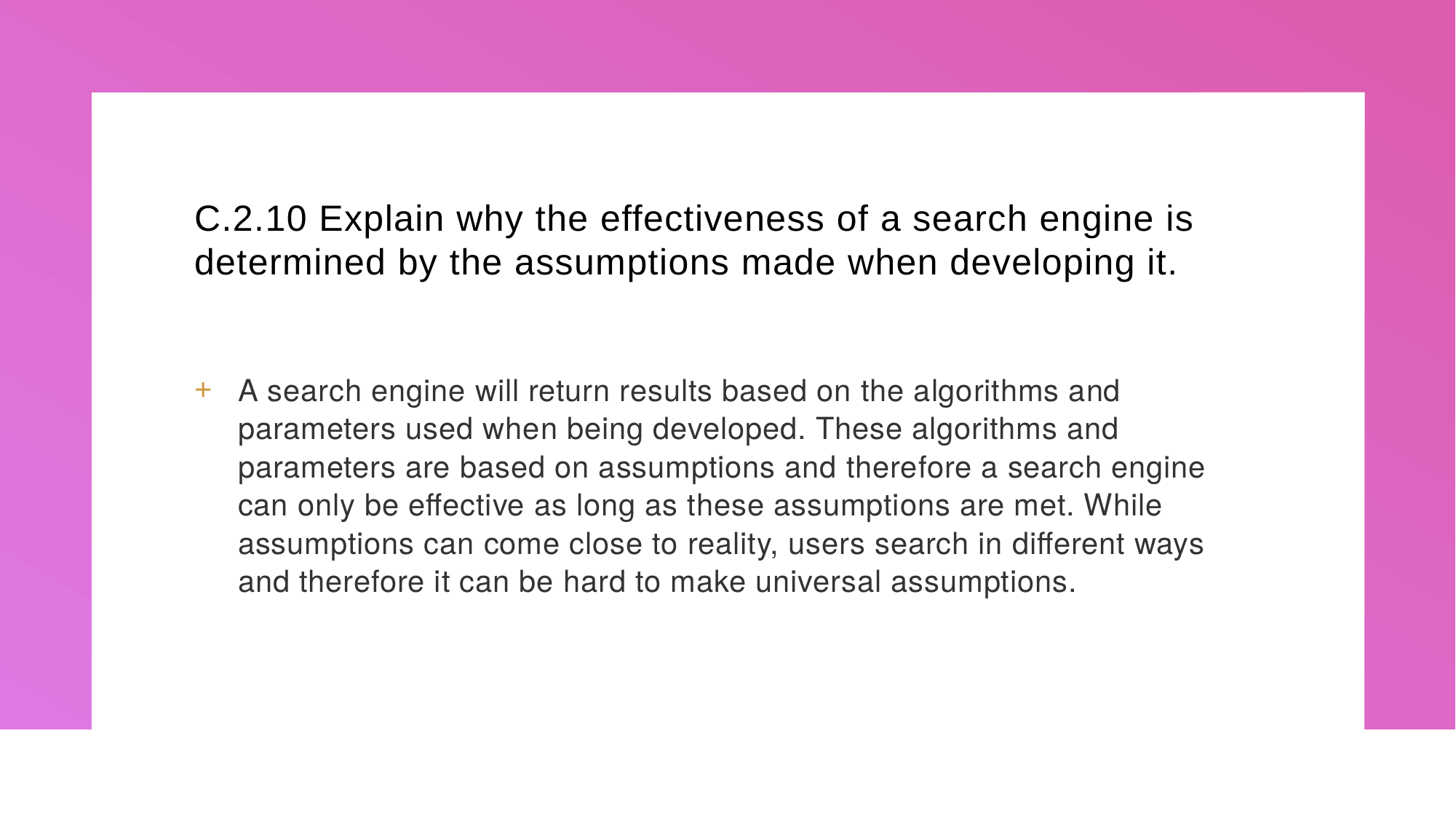

# C.2.10 Explain why the effectiveness of a search engine is determined by the assumptions made when developing it.
A search engine will return results based on the algorithms and parameters used when being developed. These algorithms and parameters are based on assumptions and therefore a search engine can only be effective as long as these assumptions are met. While assumptions can come close to reality, users search in different ways and therefore it can be hard to make universal assumptions.